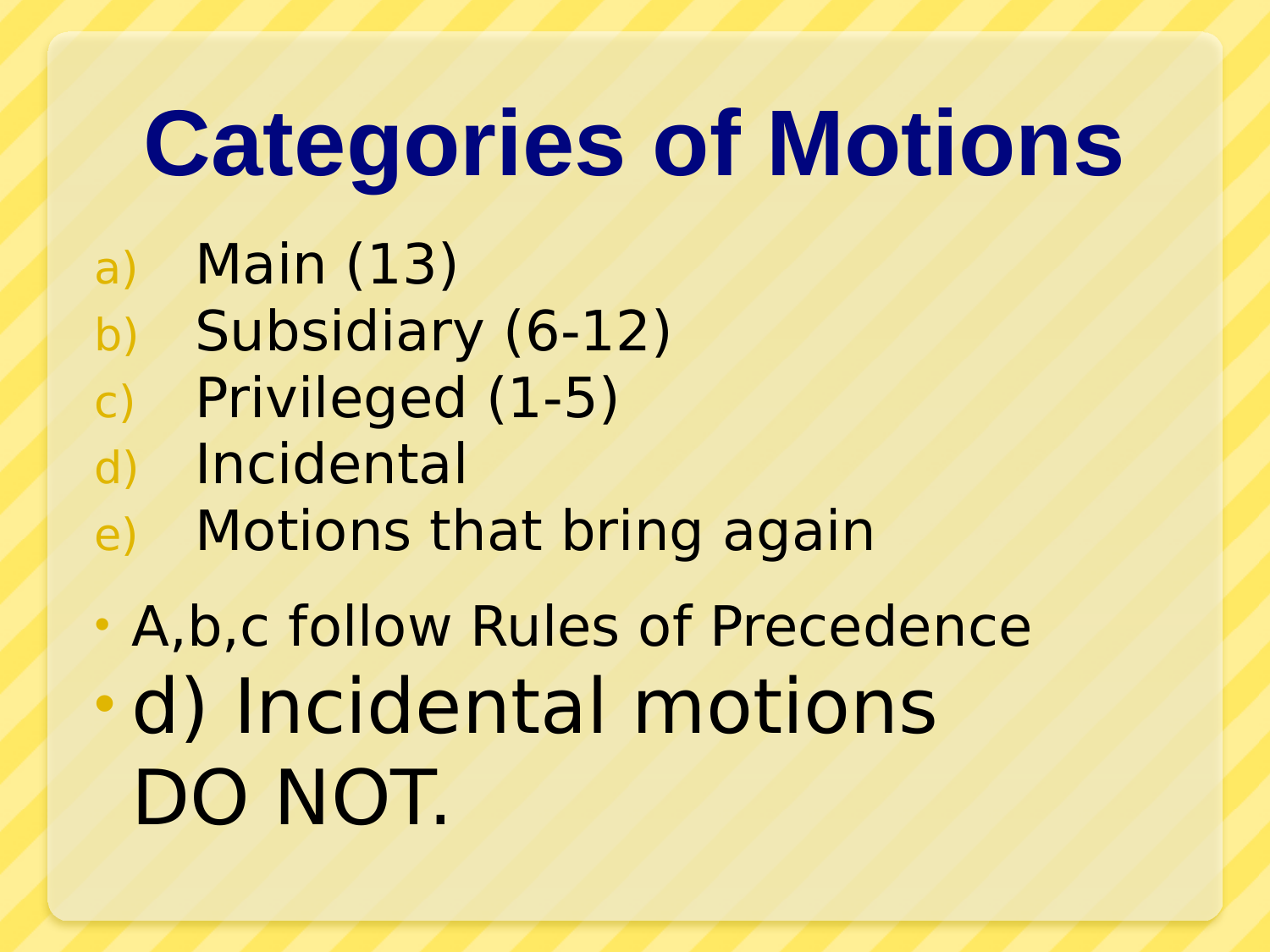

# Categories of Motions
Main (13)
Subsidiary (6-12)
Privileged (1-5)
Incidental
Motions that bring again

A,b,c follow Rules of Precedence
d) Incidental motions     		DO NOT.